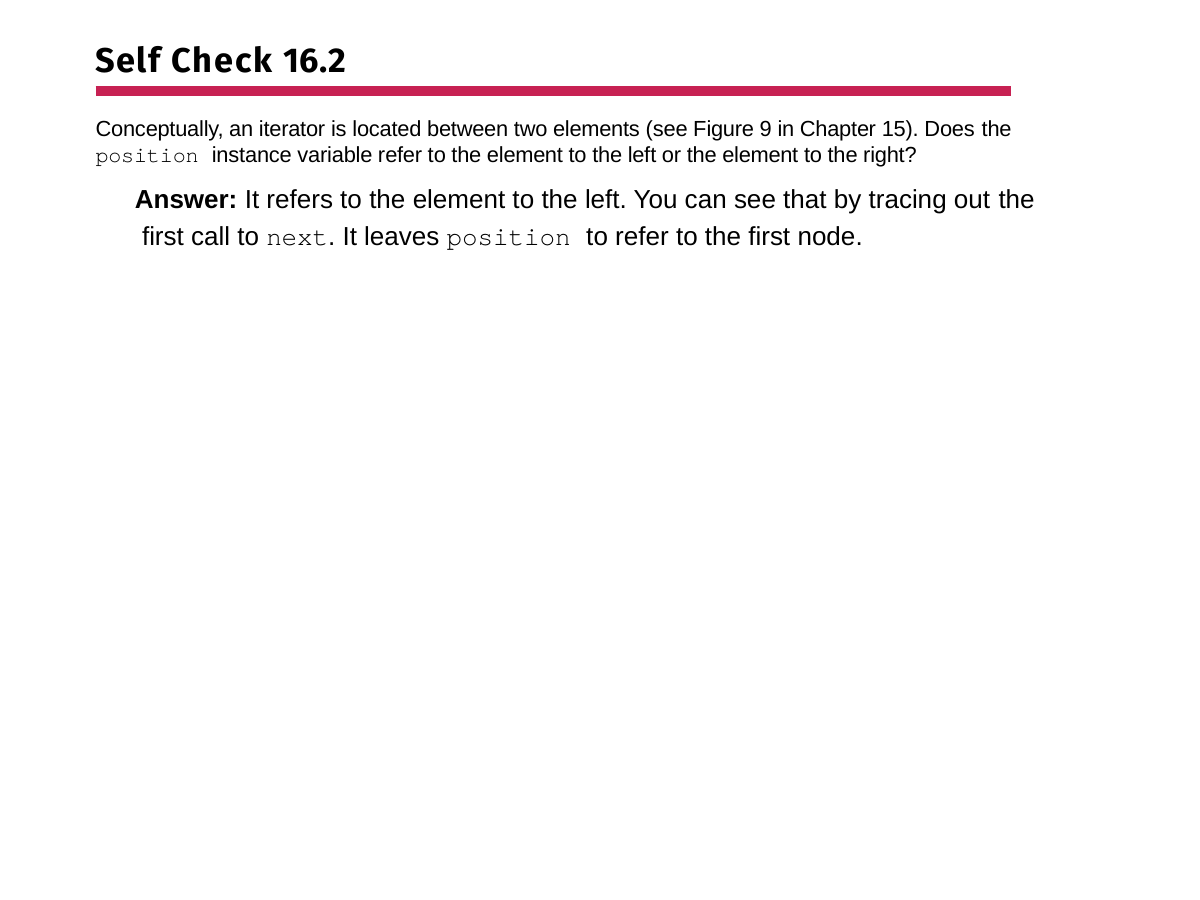

# Self Check 16.2
Conceptually, an iterator is located between two elements (see Figure 9 in Chapter 15). Does the
position instance variable refer to the element to the left or the element to the right?
Answer: It refers to the element to the left. You can see that by tracing out the  first call to next. It leaves position to refer to the first node.